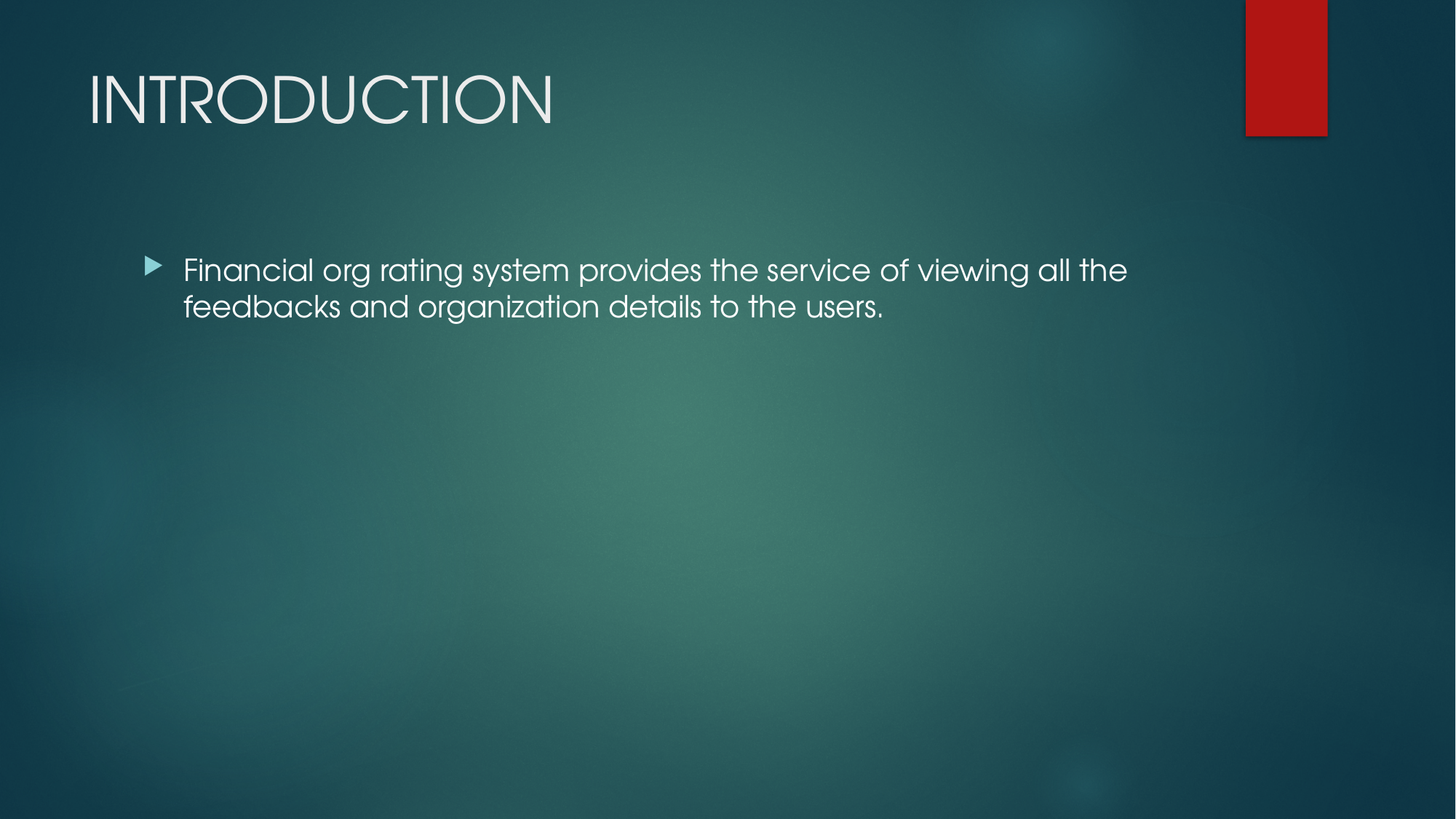

# INTRODUCTION
Financial org rating system provides the service of viewing all the feedbacks and organization details to the users.